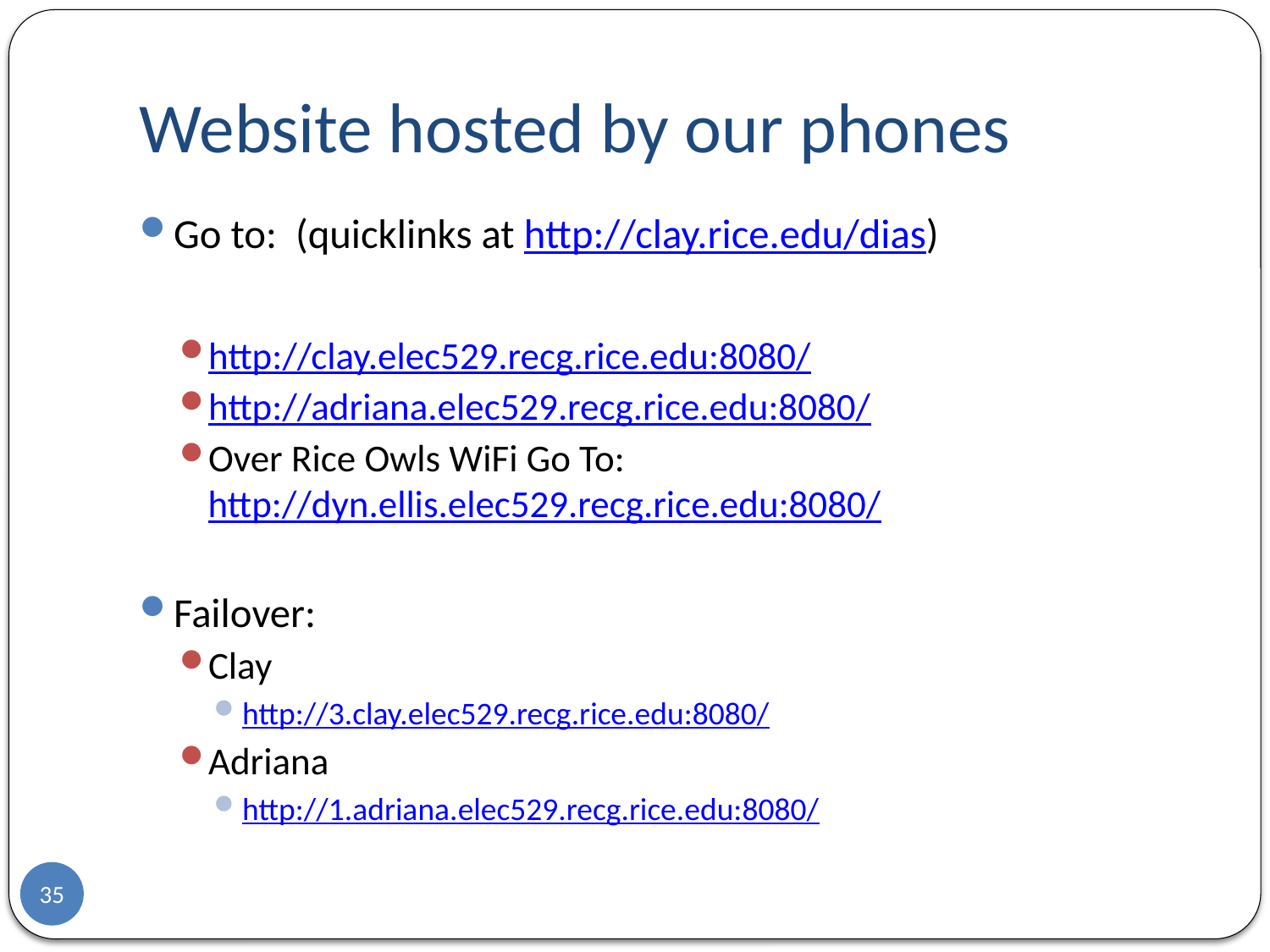

# Website hosted by our phones
Go to:  (quicklinks at http://clay.rice.edu/dias)

http://clay.elec529.recg.rice.edu:8080/
http://adriana.elec529.recg.rice.edu:8080/
Over Rice Owls WiFi Go To: http://dyn.ellis.elec529.recg.rice.edu:8080/

Failover:
Clay
http://3.clay.elec529.recg.rice.edu:8080/
Adriana
http://1.adriana.elec529.recg.rice.edu:8080/

35